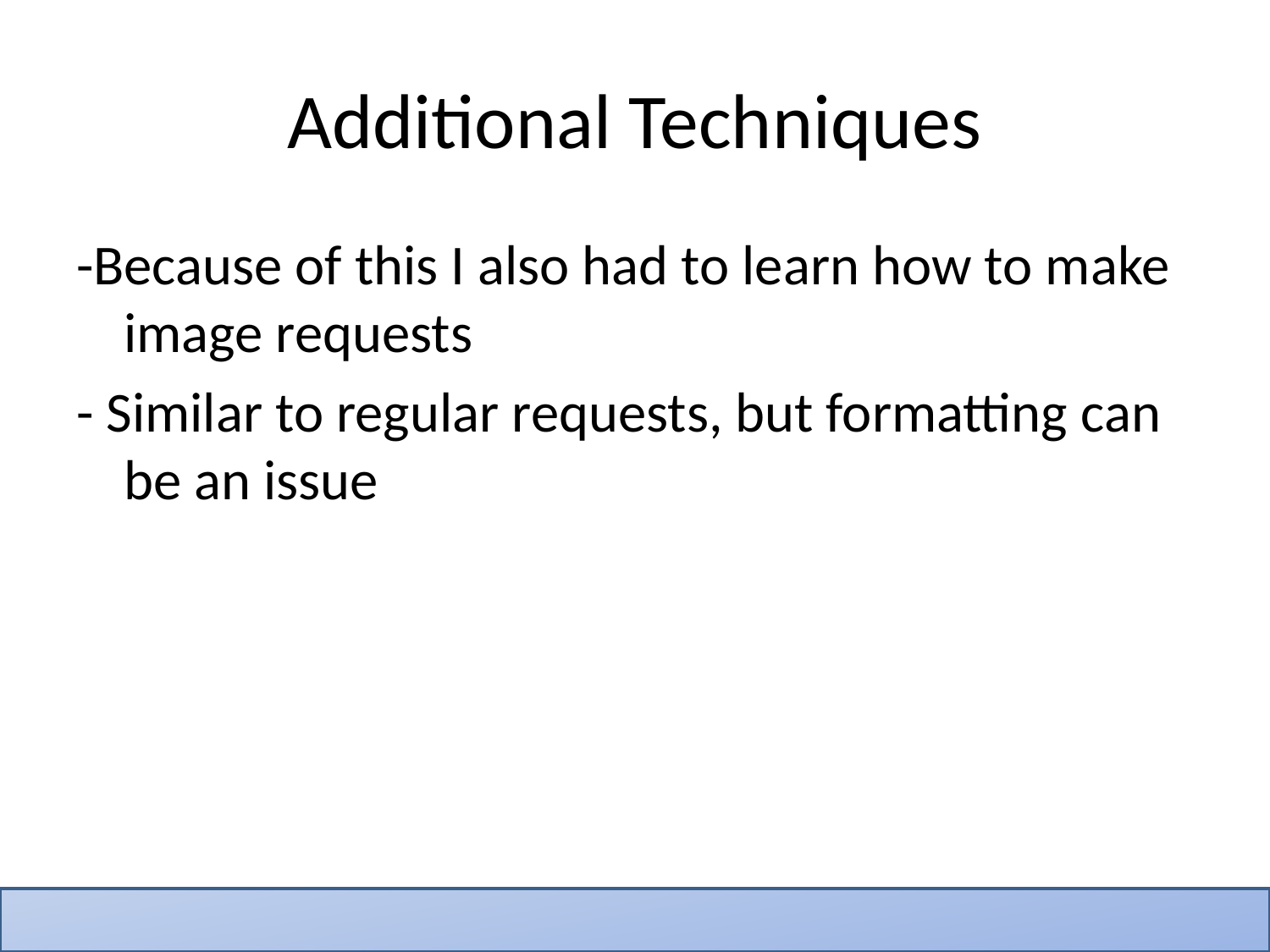

# Additional Techniques
-Because of this I also had to learn how to make image requests
- Similar to regular requests, but formatting can be an issue